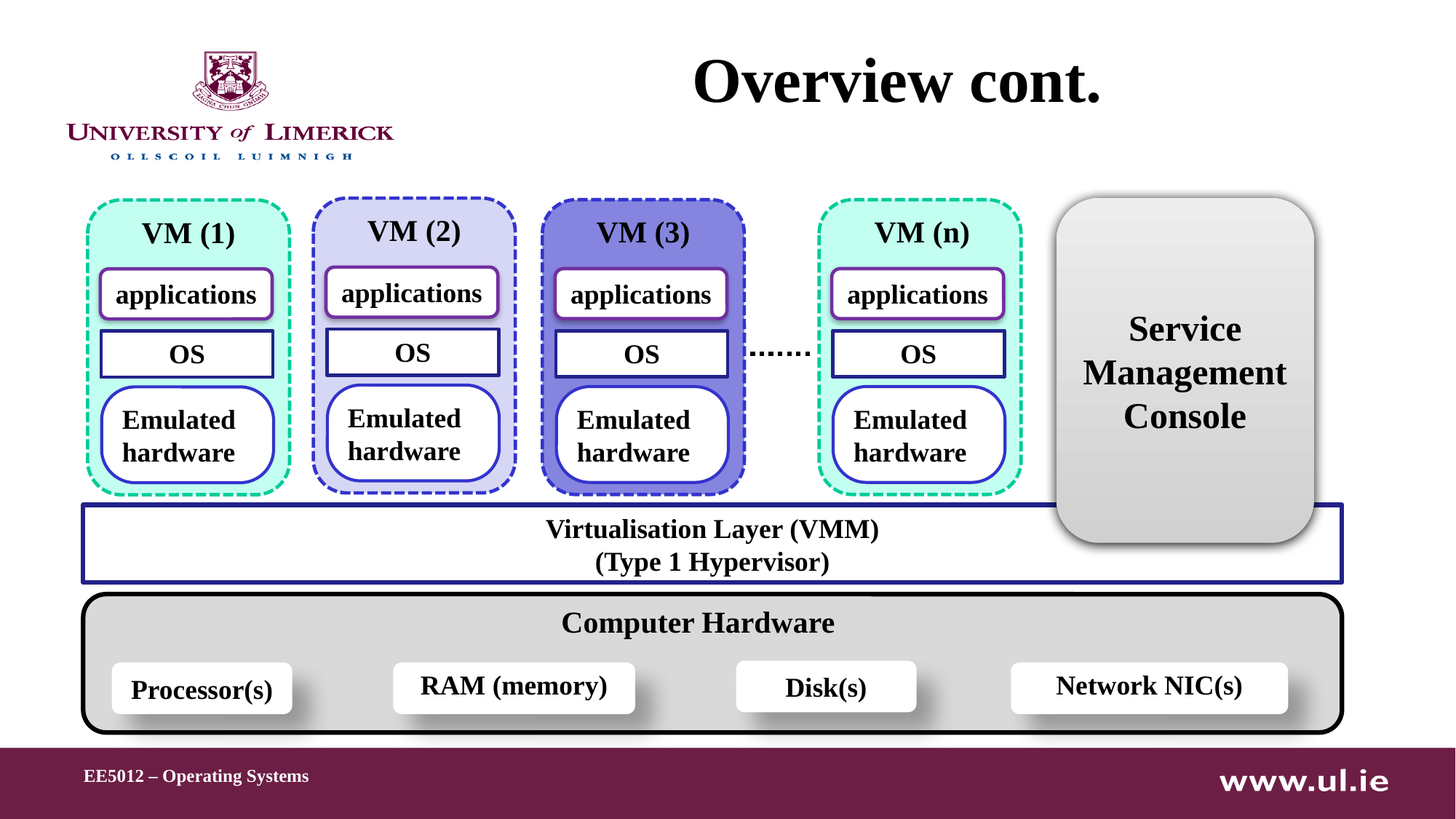

# Overview cont.

Service
Management
Console

VM (2)
VM (n)
VM (3)
VM (1)
applications
applications
applications
applications
OS
OS
OS
OS
Emulated
hardware
Emulated
hardware
Emulated
hardware
Emulated
hardware
Virtualisation Layer (VMM)
(Type 1 Hypervisor)

Computer Hardware
Disk(s)
Processor(s)
RAM (memory)
Network NIC(s)
EE5012 – Operating Systems